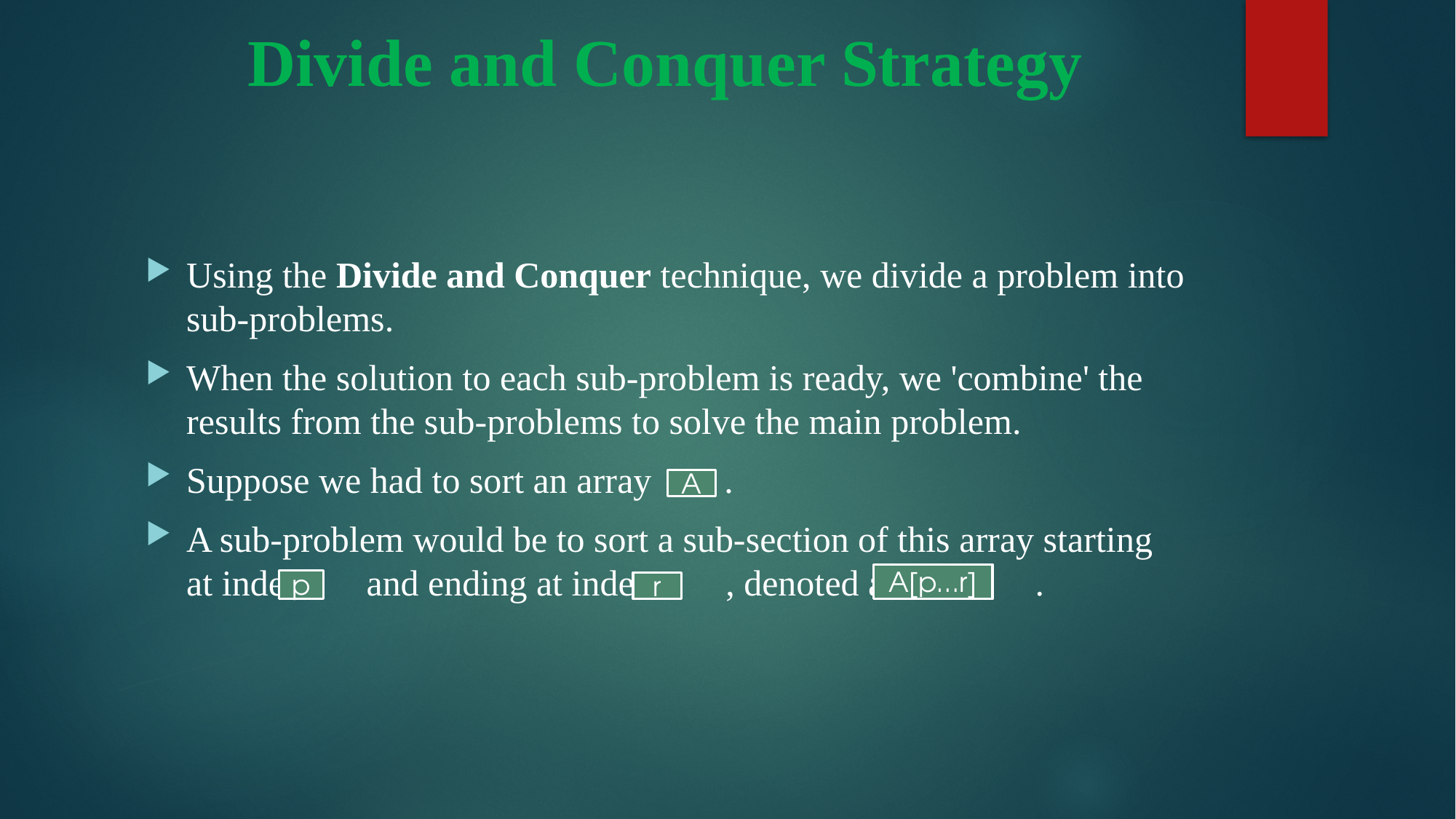

# Divide and Conquer Strategy
Using the Divide and Conquer technique, we divide a problem into sub-problems.
When the solution to each sub-problem is ready, we 'combine' the results from the sub-problems to solve the main problem.
Suppose we had to sort an array        .
A sub-problem would be to sort a sub-section of this array starting at index       and ending at index        , denoted as               .

A
A[p…r]
p
r